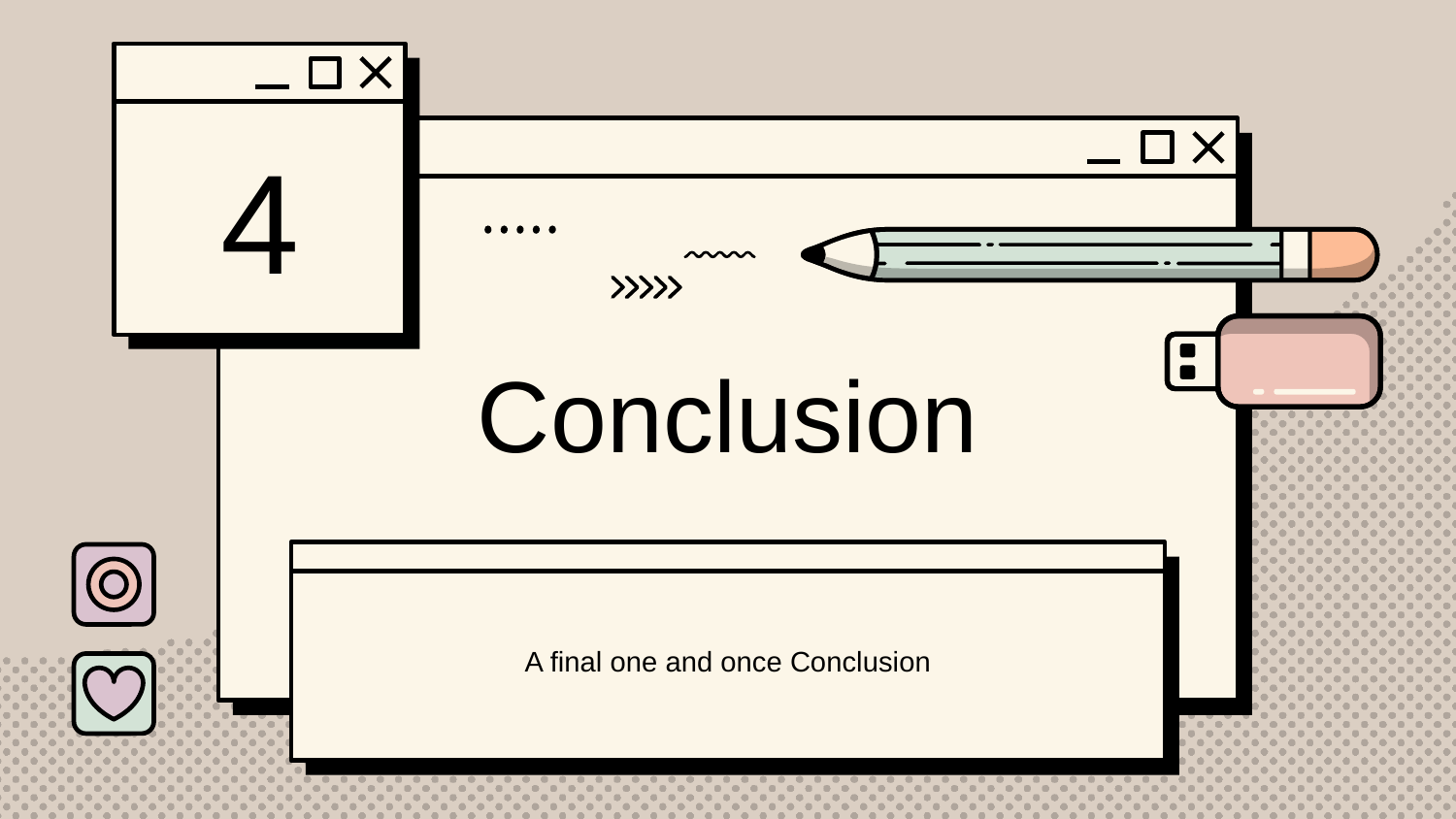

4

# Conclusion

A final one and once Conclusion